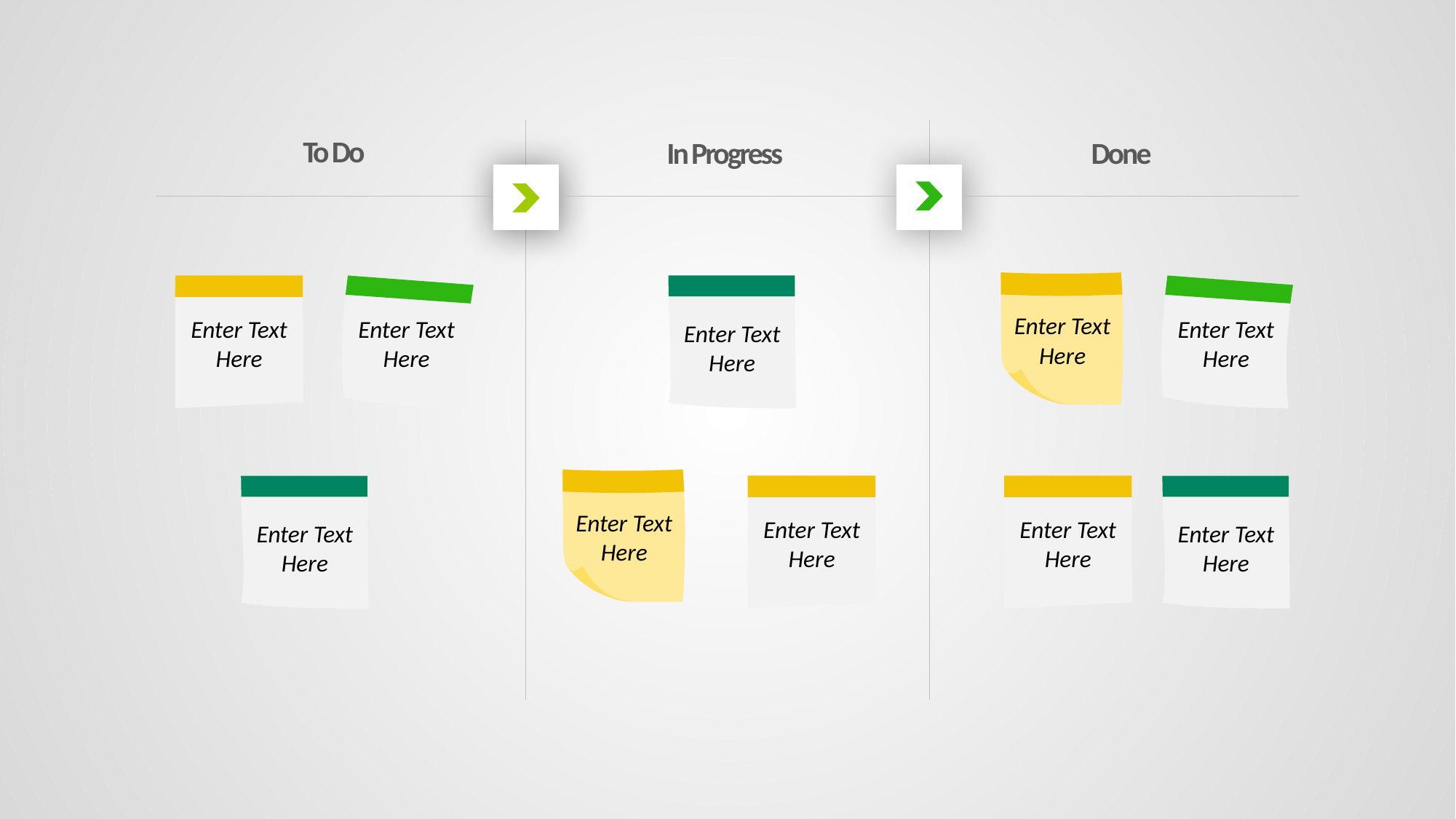

To Do

In Progress
Done

Enter Text Here

Enter Text Here

Enter Text Here

Enter Text Here

Enter Text Here

Enter Text Here

Enter Text Here

Enter Text Here

Enter Text Here

Enter Text Here